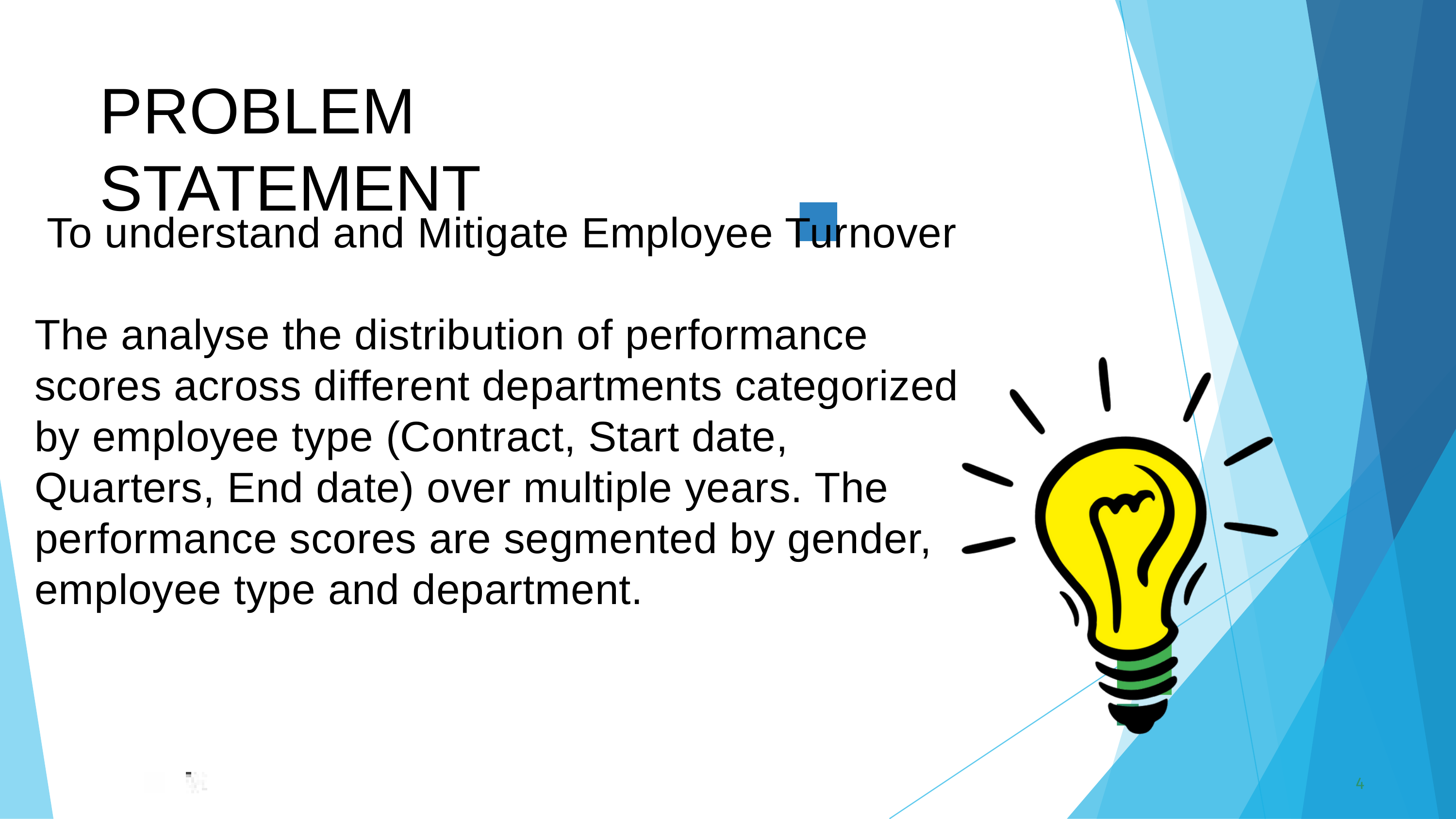

PROBLEM	STATEMENT

 To understand and Mitigate Employee Turnover

The analyse the distribution of performance scores across different departments categorized by employee type (Contract, Start date, Quarters, End date) over multiple years. The performance scores are segmented by gender, employee type and department.

4